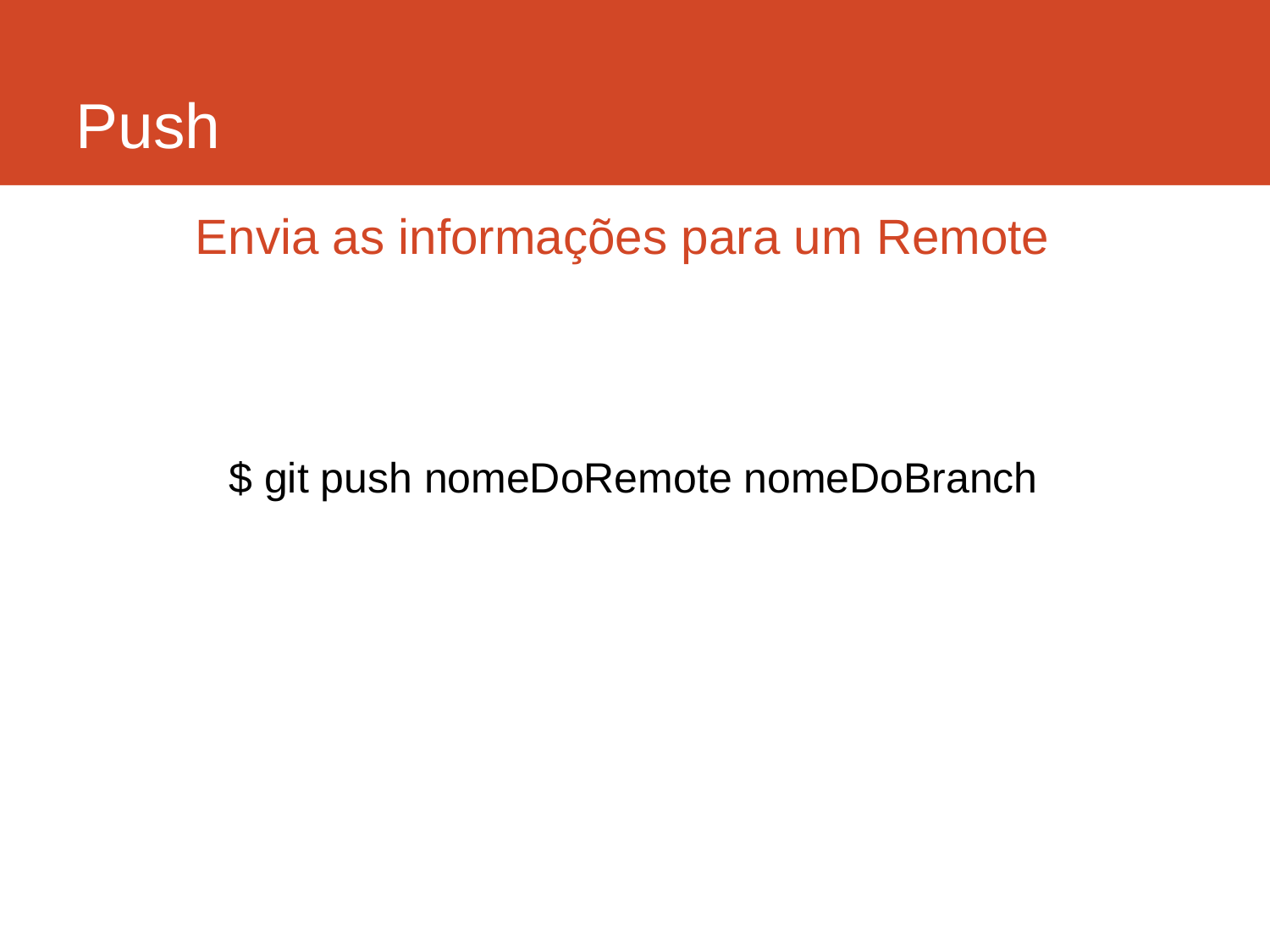

# Push
Envia as informações para um Remote
$ git push nomeDoRemote nomeDoBranch